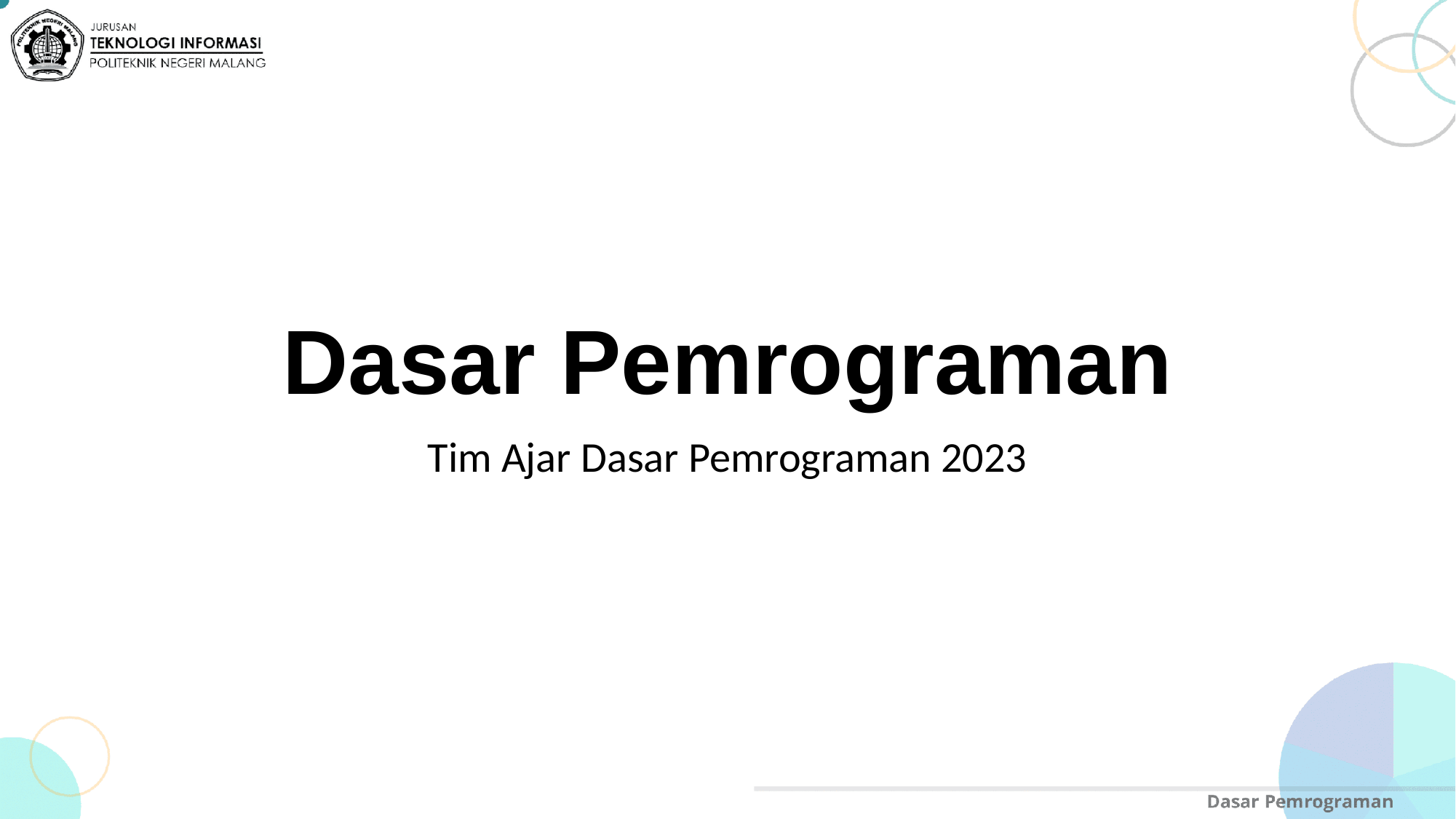

# Dasar Pemrograman
Tim Ajar Dasar Pemrograman 2023